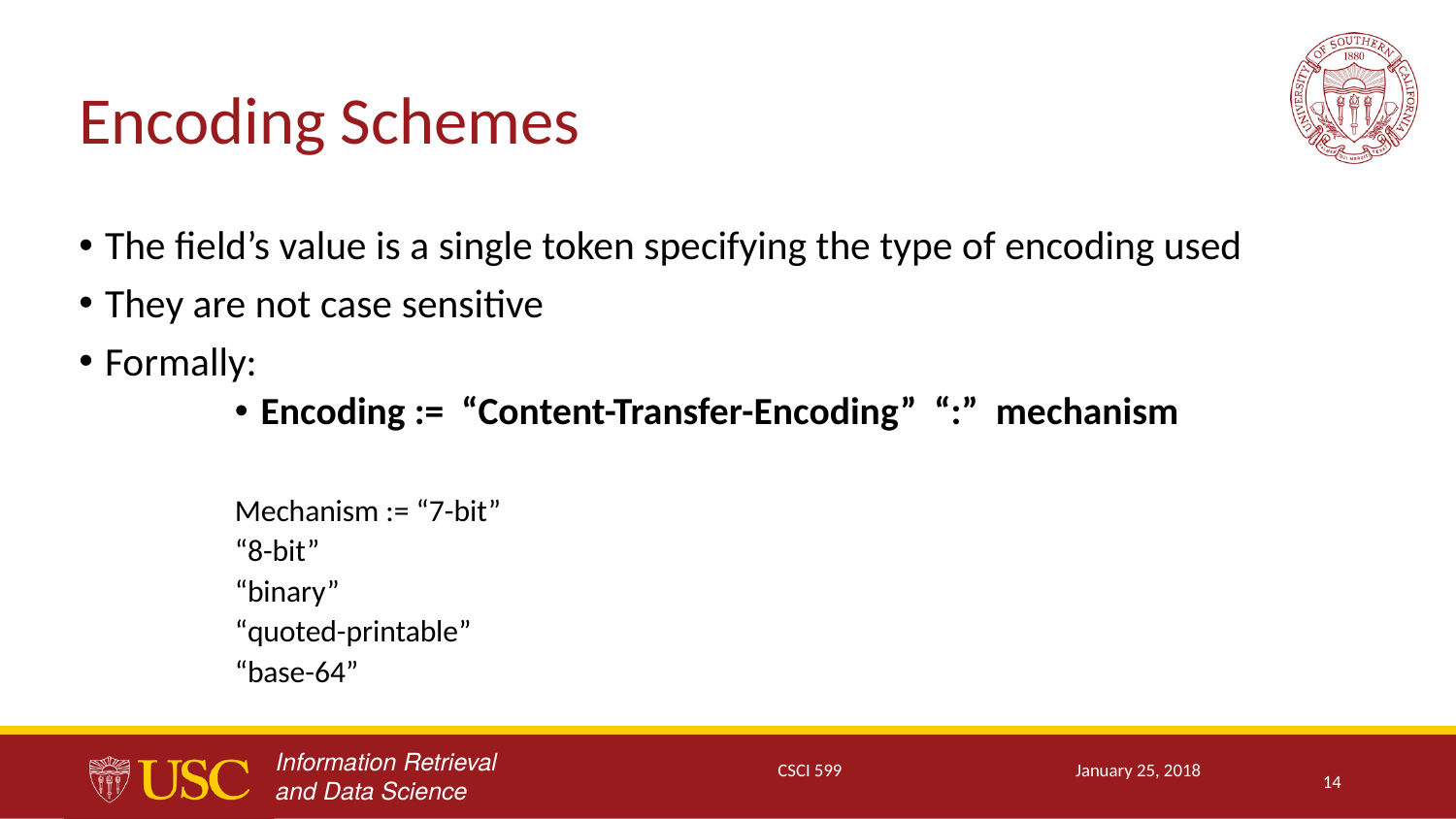

# Encoding Schemes
The field’s value is a single token specifying the type of encoding used
They are not case sensitive
Formally:
Encoding :=  “Content-Transfer-Encoding”  “:”  mechanism

Mechanism := “7-bit”
		“8-bit”
		“binary”
		“quoted-printable”
		“base-64”

CSCI 599

January 25, 2018

14